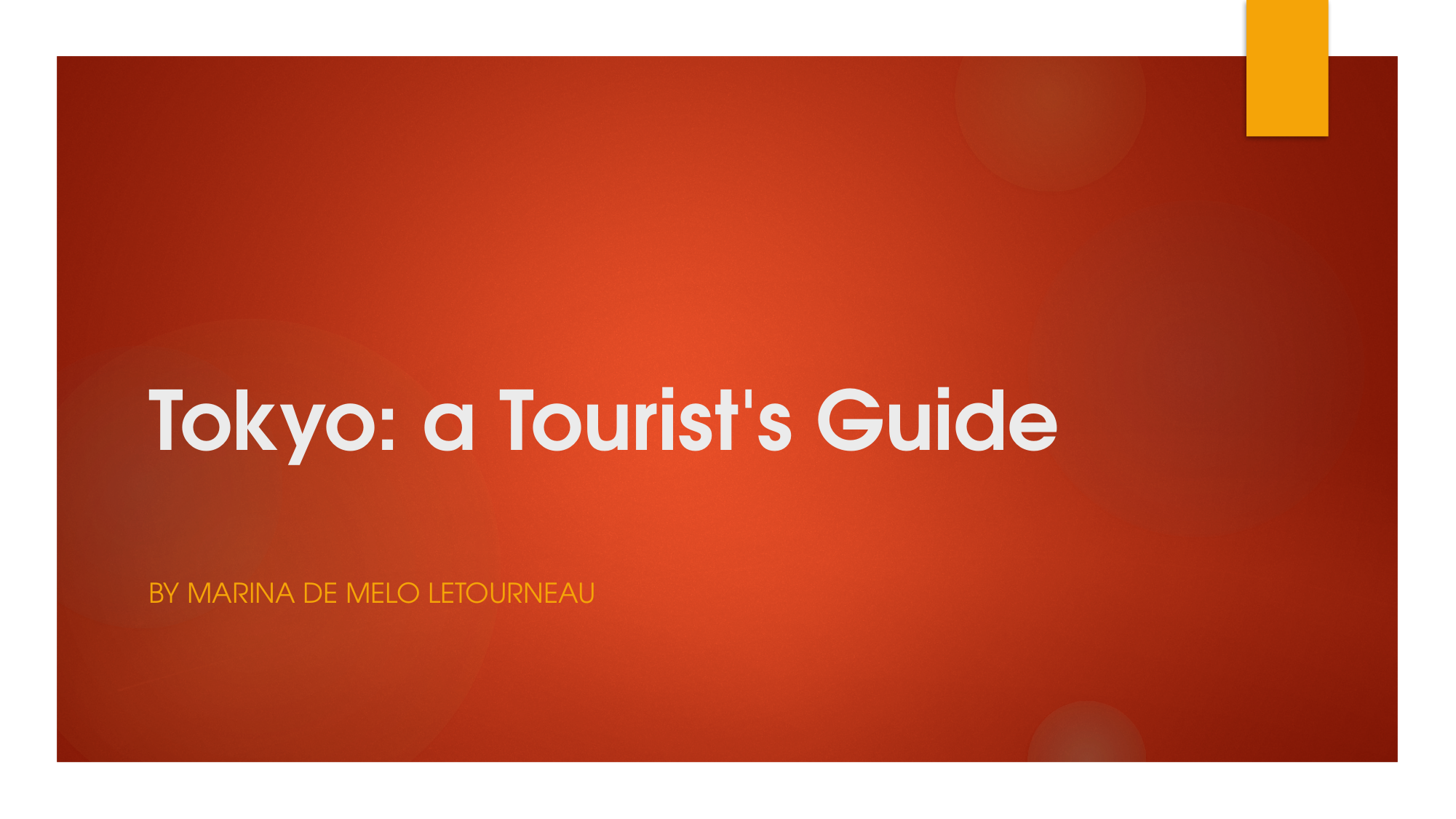

# Tokyo: a Tourist's Guide
By Marina De Melo Letourneau